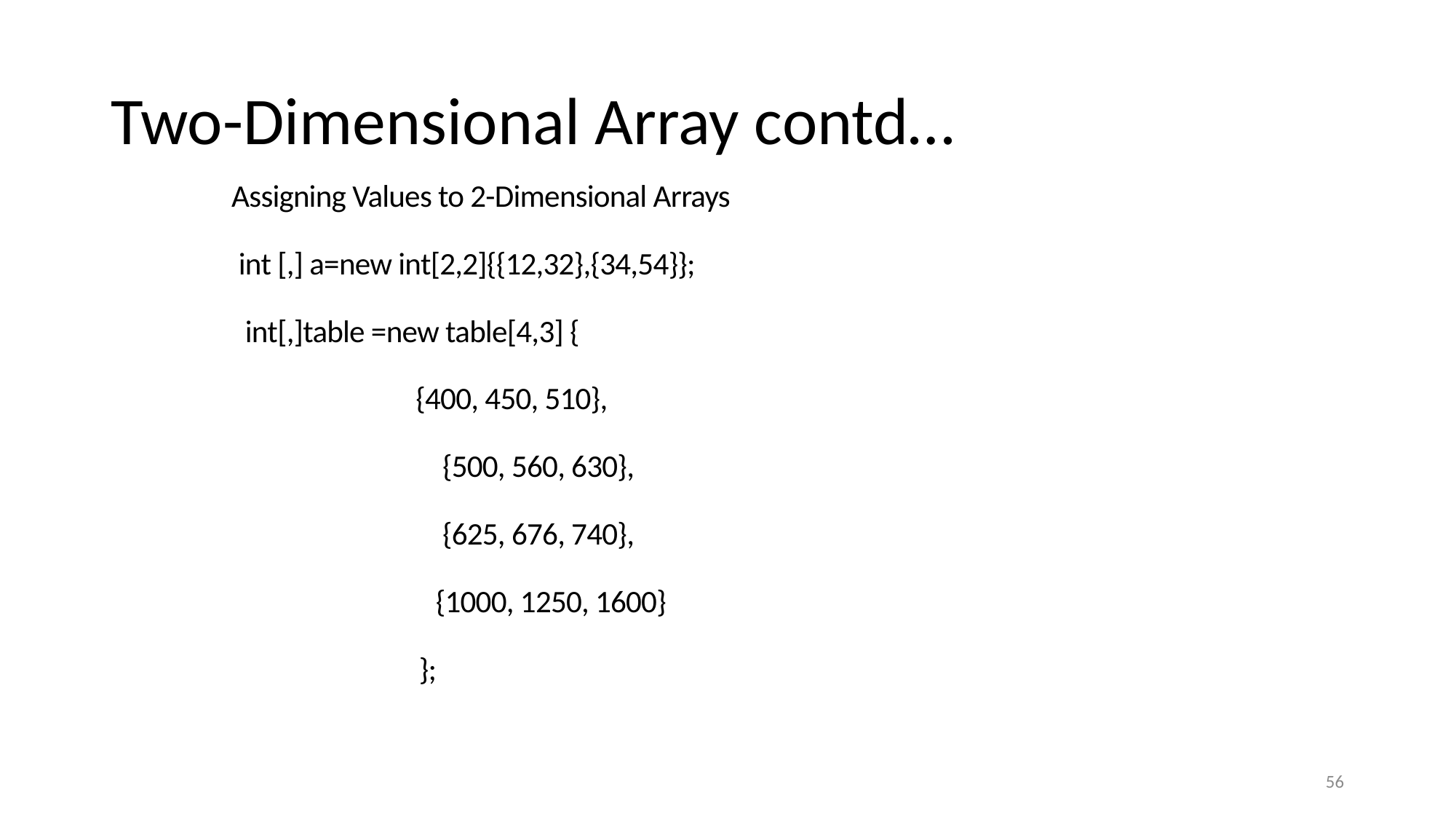

# Two-Dimensional Array contd…
Assigning Values to 2-Dimensional Arrays
 int [,] a=new int[2,2]{{12,32},{34,54}};
  int[,]table =new table[4,3] {
		                        {400, 450, 510},
                                {500, 560, 630},
                                {625, 676, 740},
                               {1000, 1250, 1600}
                      	};

56